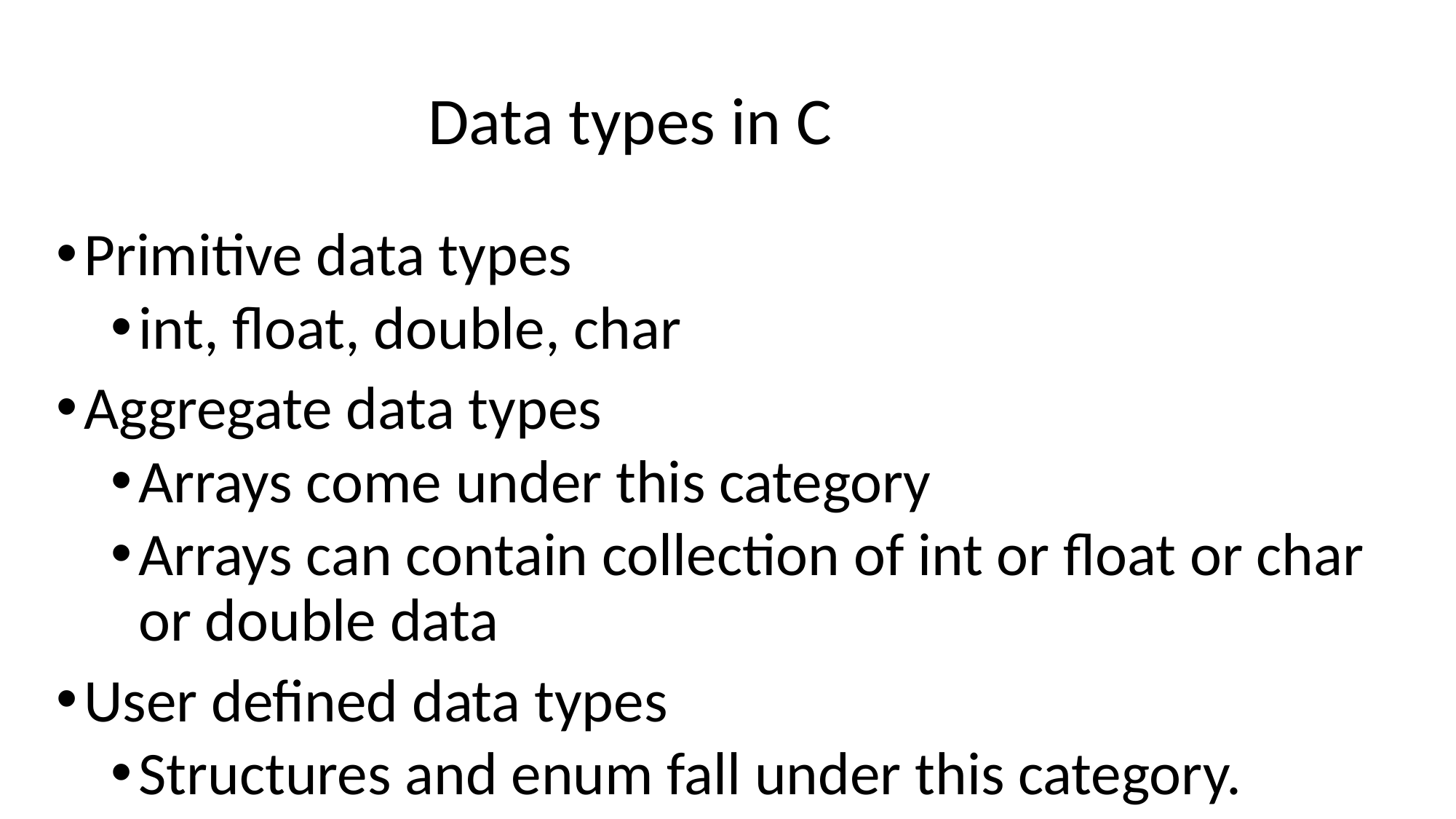

# Data types in C
Primitive data types
int, float, double, char
Aggregate data types
Arrays come under this category
Arrays can contain collection of int or float or char or double data
User defined data types
Structures and enum fall under this category.